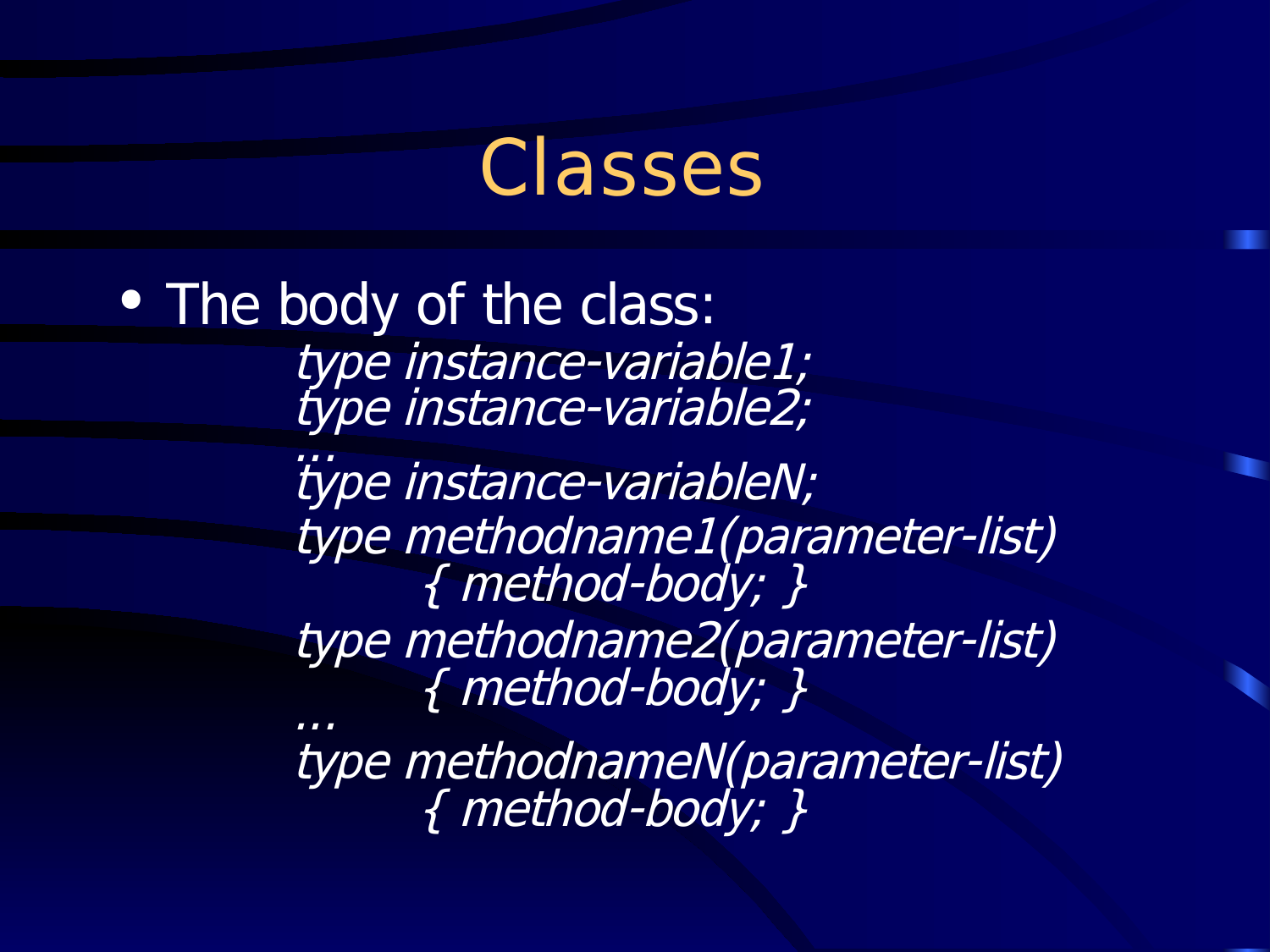

# Classes
The body of the class:
		type instance-variable1;
		type instance-variable2;
		...
		type instance-variableN;
		type methodname1(parameter-list)
		{ method-body; }
		type methodname2(parameter-list)
		{ method-body; }
		...
		type methodnameN(parameter-list)
		{ method-body; }